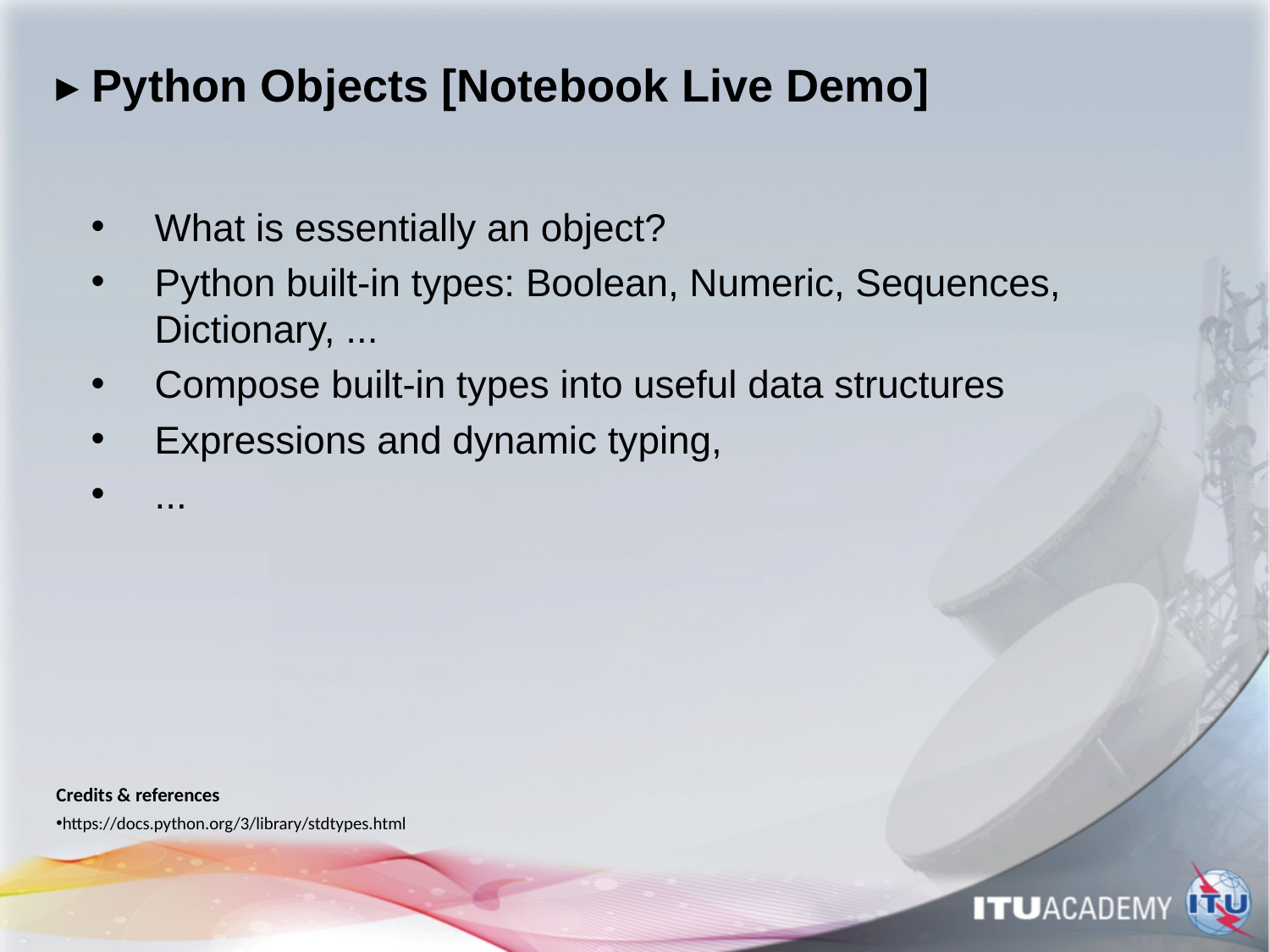

# ▸ Python Objects [Notebook Live Demo]
What is essentially an object?
Python built-in types: Boolean, Numeric, Sequences, Dictionary, ...
Compose built-in types into useful data structures
Expressions and dynamic typing,
...
Credits & references
https://docs.python.org/3/library/stdtypes.html